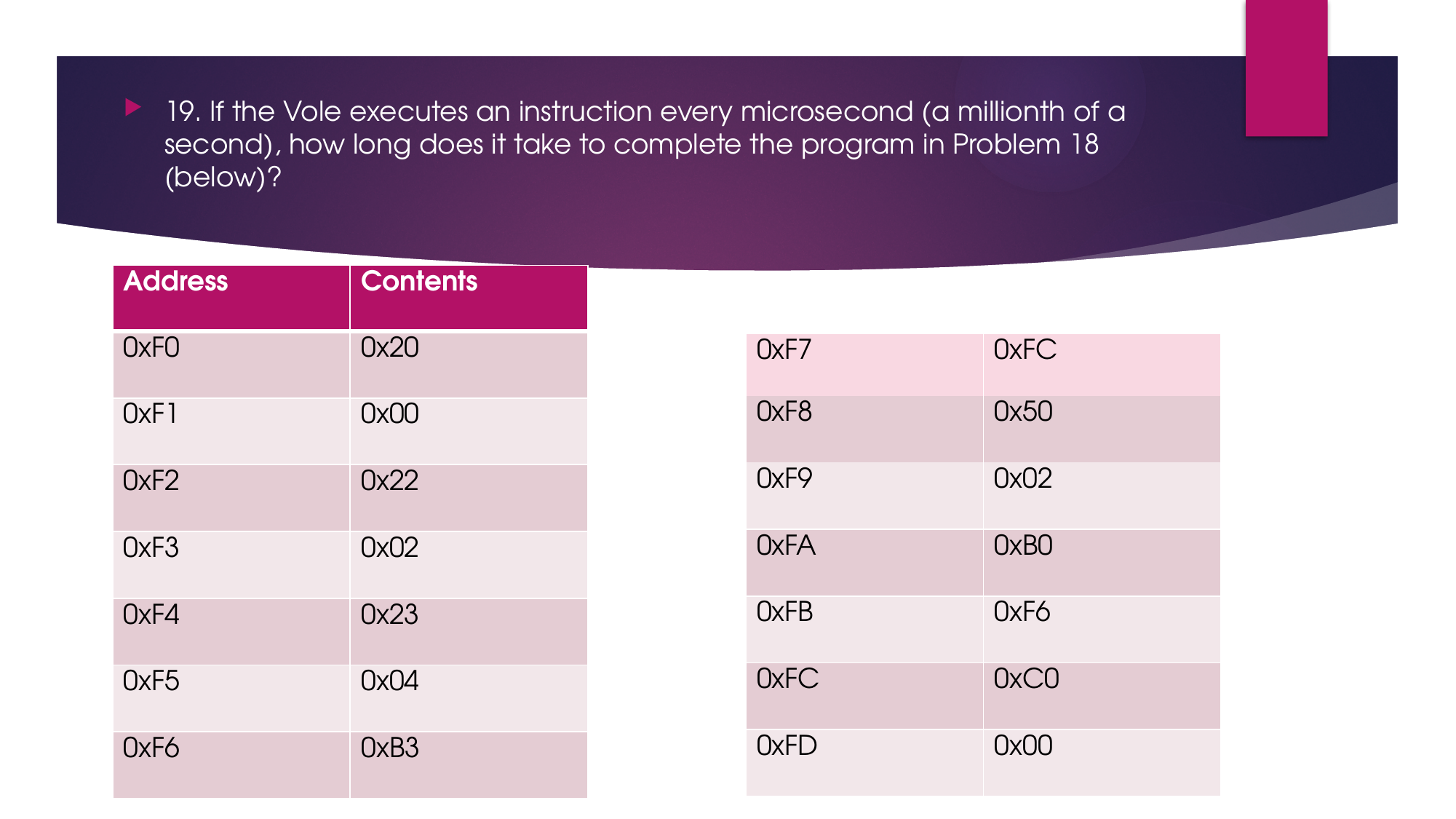

19. If the Vole executes an instruction every microsecond (a millionth of a second), how long does it take to complete the program in Problem 18 (below)?

| Address | Contents |
| --- | --- |
| 0xF0 | 0x20 |
| 0xF1 | 0x00 |
| 0xF2 | 0x22 |
| 0xF3 | 0x02 |
| 0xF4 | 0x23 |
| 0xF5 | 0x04 |
| 0xF6 | 0xB3 |
| 0xF7 | 0xFC |
| --- | --- |
| 0xF8 | 0x50 |
| 0xF9 | 0x02 |
| 0xFA | 0xB0 |
| 0xFB | 0xF6 |
| 0xFC | 0xC0 |
| 0xFD | 0x00 |